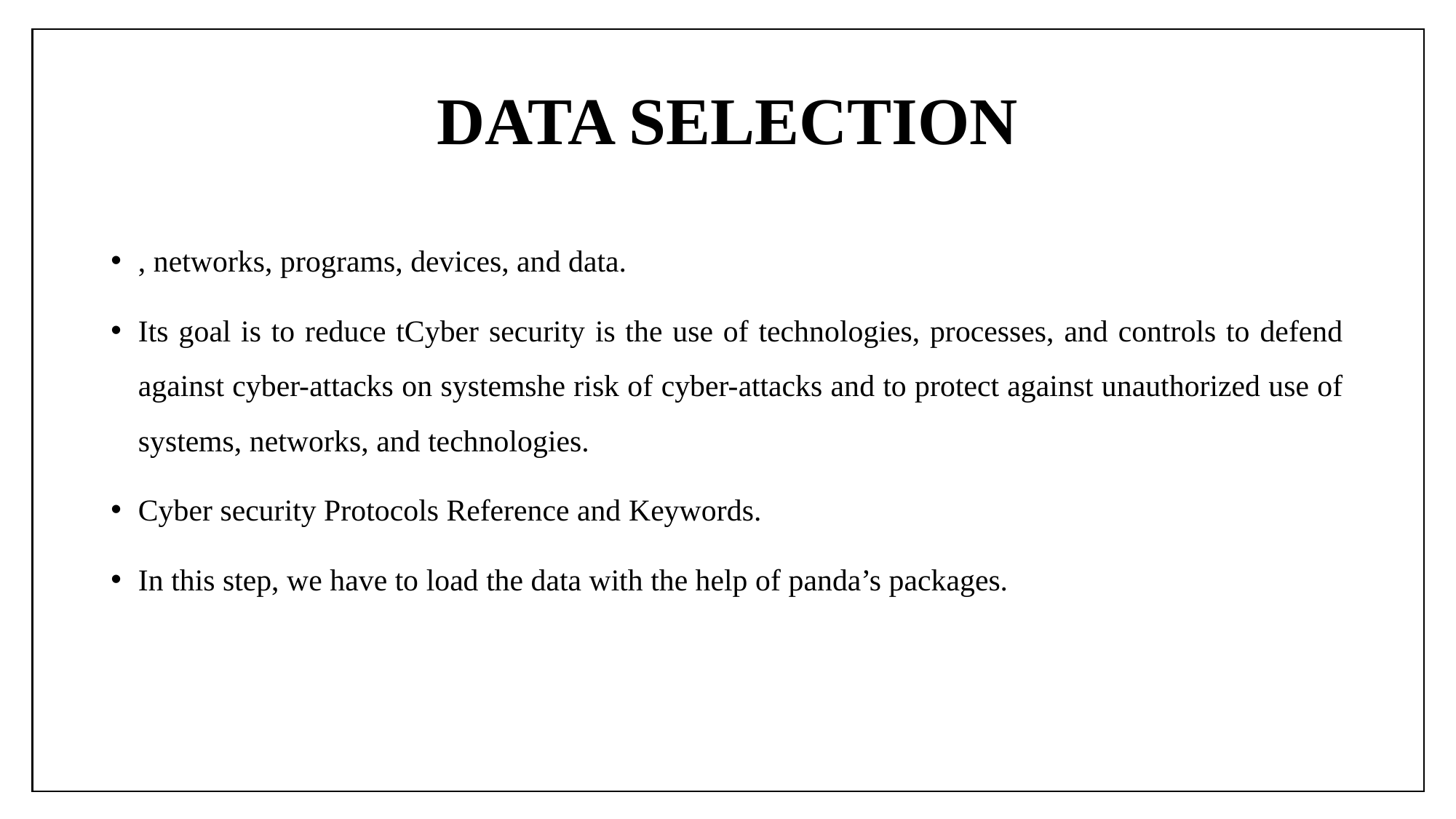

# DATA SELECTION
, networks, programs, devices, and data.
Its goal is to reduce tCyber security is the use of technologies, processes, and controls to defend against cyber-attacks on systemshe risk of cyber-attacks and to protect against unauthorized use of systems, networks, and technologies.
Cyber security Protocols Reference and Keywords.
In this step, we have to load the data with the help of panda’s packages.